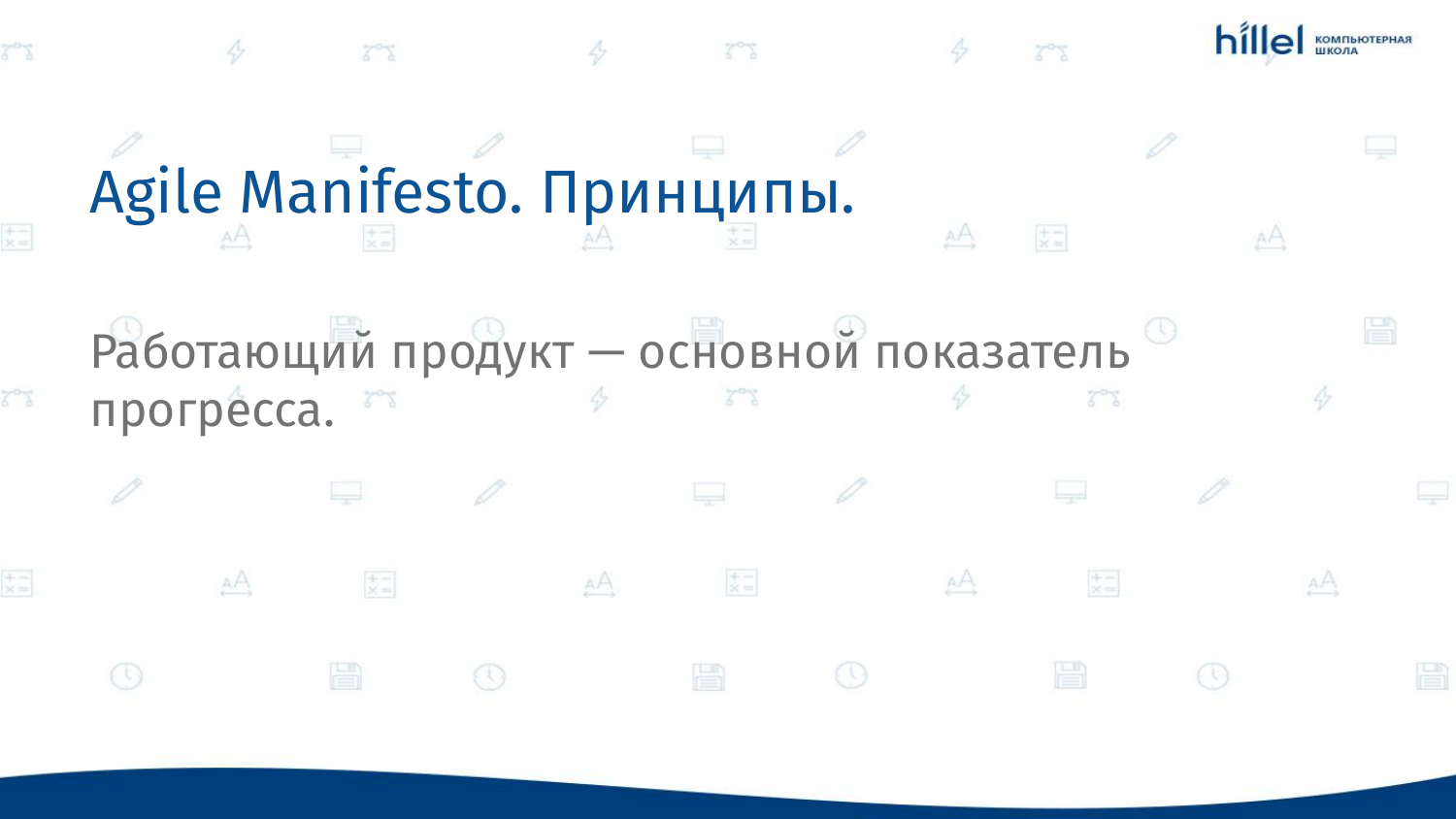

Agile Manifesto. Принципы.
Работающий продукт — основной показатель прогресса.